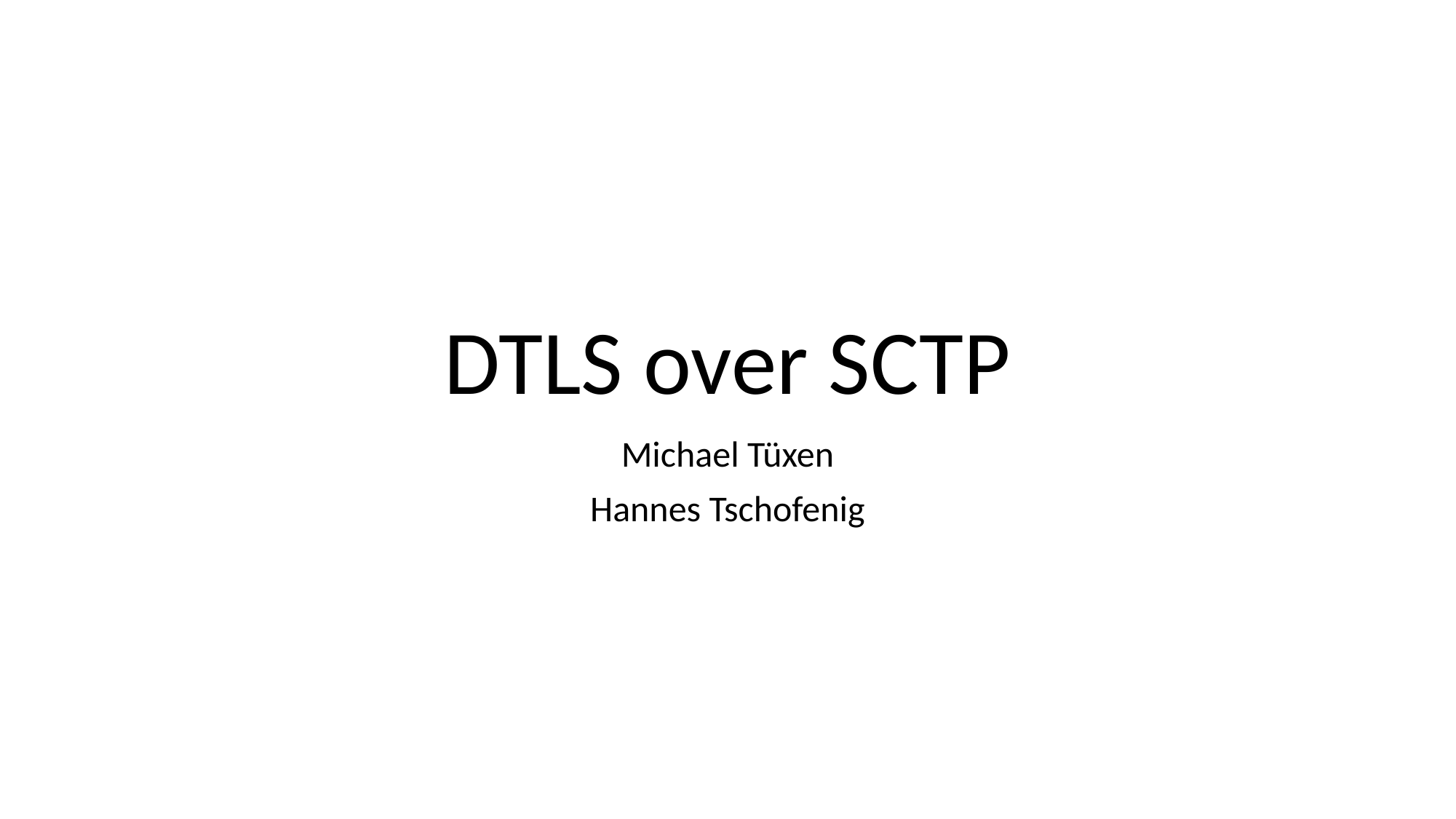

# DTLS over SCTP
Michael Tüxen
Hannes Tschofenig